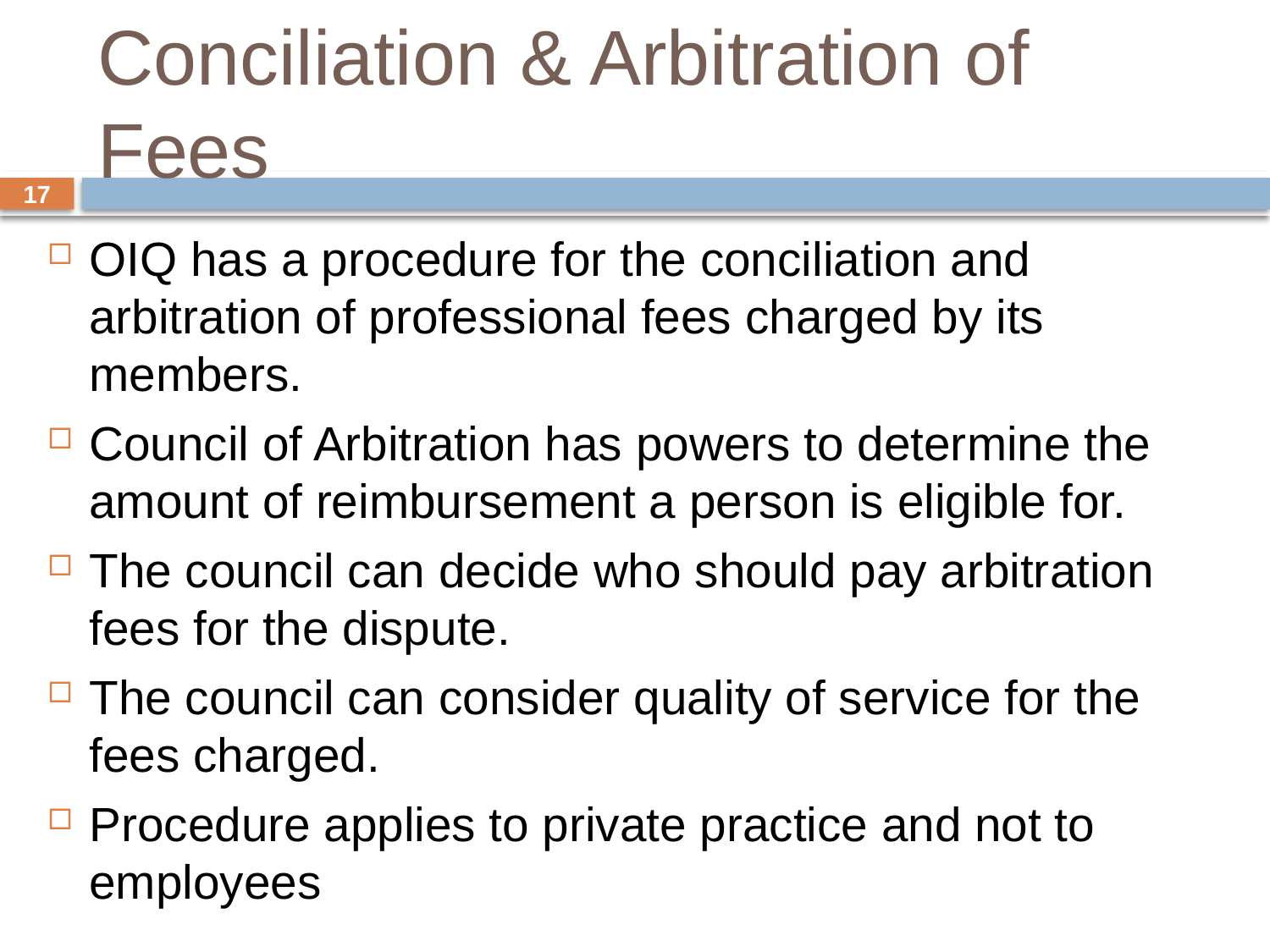

# Conciliation & Arbitration of Fees
17
OIQ has a procedure for the conciliation and arbitration of professional fees charged by its members.
Council of Arbitration has powers to determine the amount of reimbursement a person is eligible for.
The council can decide who should pay arbitration fees for the dispute.
The council can consider quality of service for the fees charged.
Procedure applies to private practice and not to employees